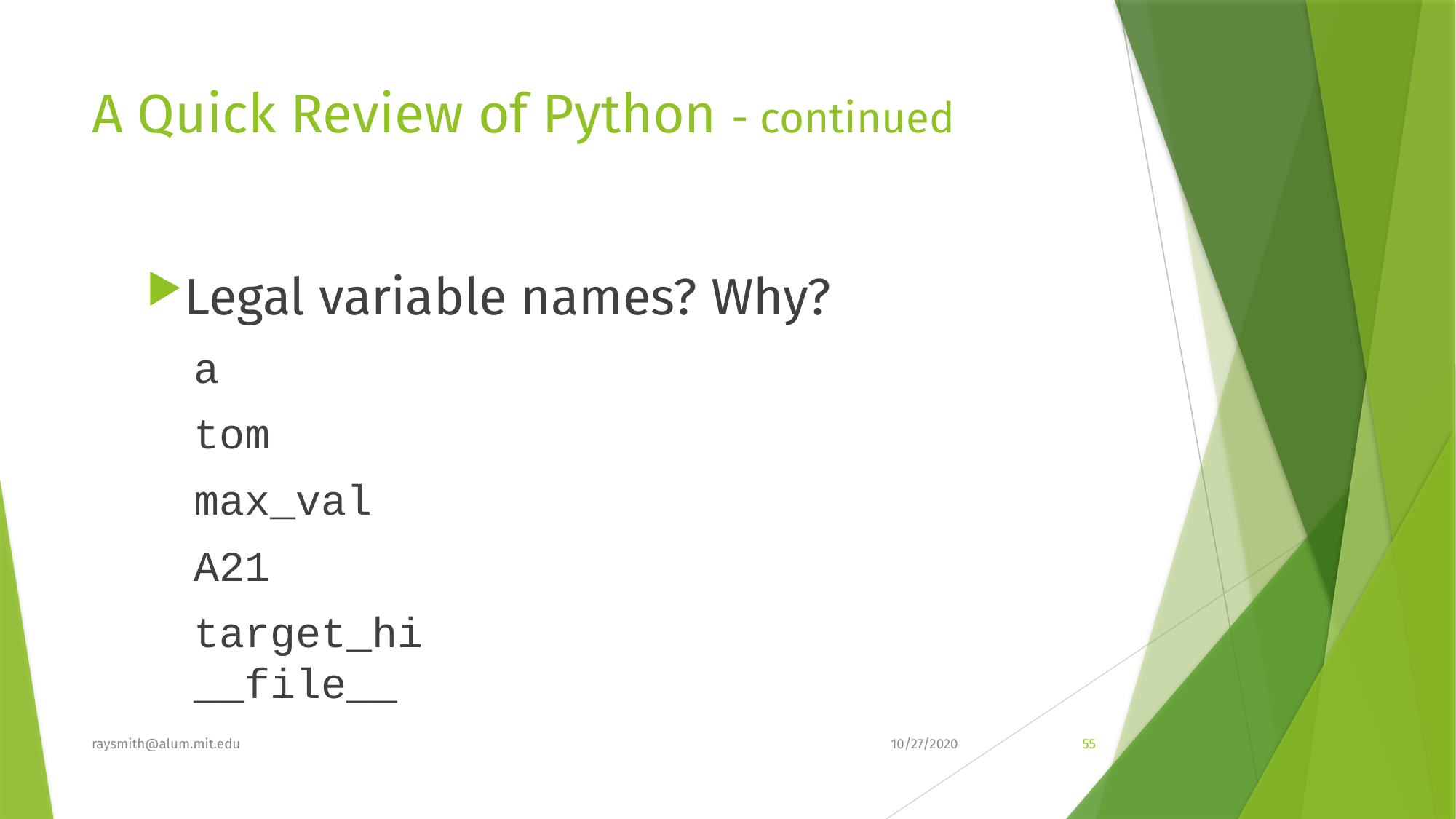

# A Quick Review of Python - continued
Legal variable names? Why?
a
tom
max_val
A21
target_hi
__file__
raysmith@alum.mit.edu
10/27/2020
55